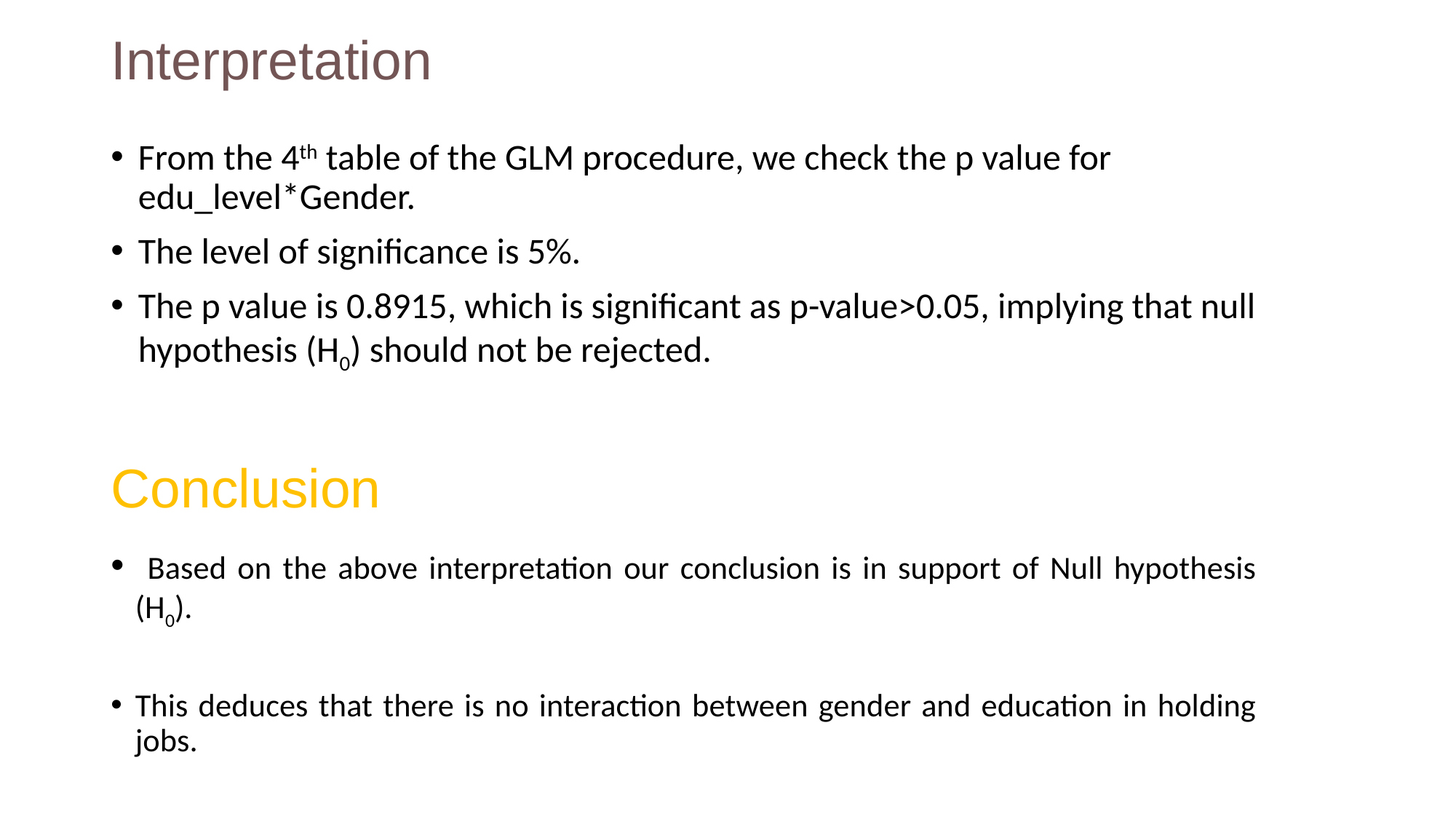

# Interpretation
From the 4th table of the GLM procedure, we check the p value for edu_level*Gender.
The level of significance is 5%.
The p value is 0.8915, which is significant as p-value>0.05, implying that null hypothesis (H0) should not be rejected.

Conclusion
 Based on the above interpretation our conclusion is in support of Null hypothesis (H0).

This deduces that there is no interaction between gender and education in holding jobs.